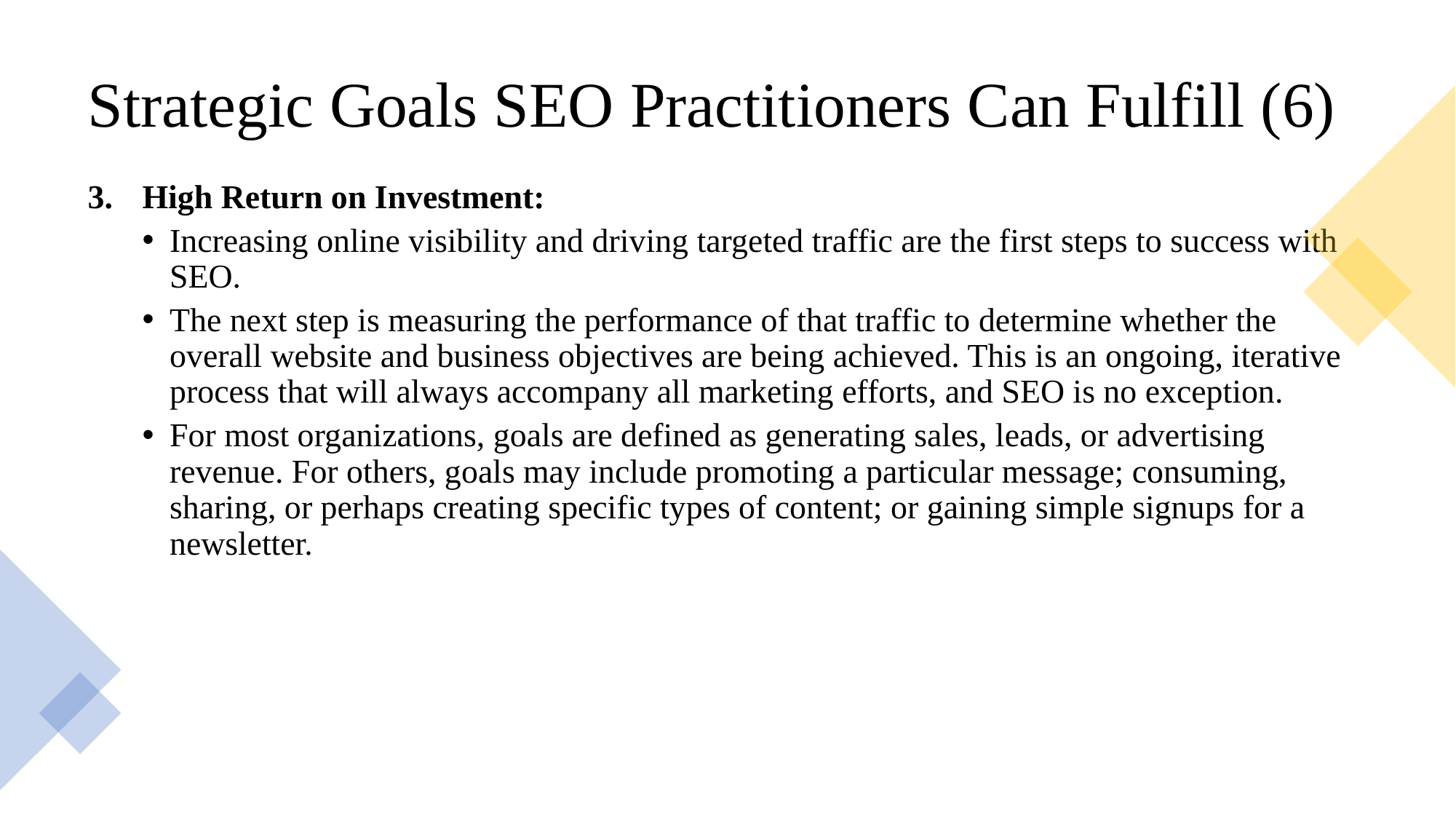

# Strategic Goals SEO Practitioners Can Fulfill (6)

High Return on Investment:
Increasing online visibility and driving targeted traffic are the first steps to success with SEO.
The next step is measuring the performance of that traffic to determine whether the overall website and business objectives are being achieved. This is an ongoing, iterative process that will always accompany all marketing efforts, and SEO is no exception.
For most organizations, goals are defined as generating sales, leads, or advertising revenue. For others, goals may include promoting a particular message; consuming, sharing, or perhaps creating specific types of content; or gaining simple signups for a newsletter.